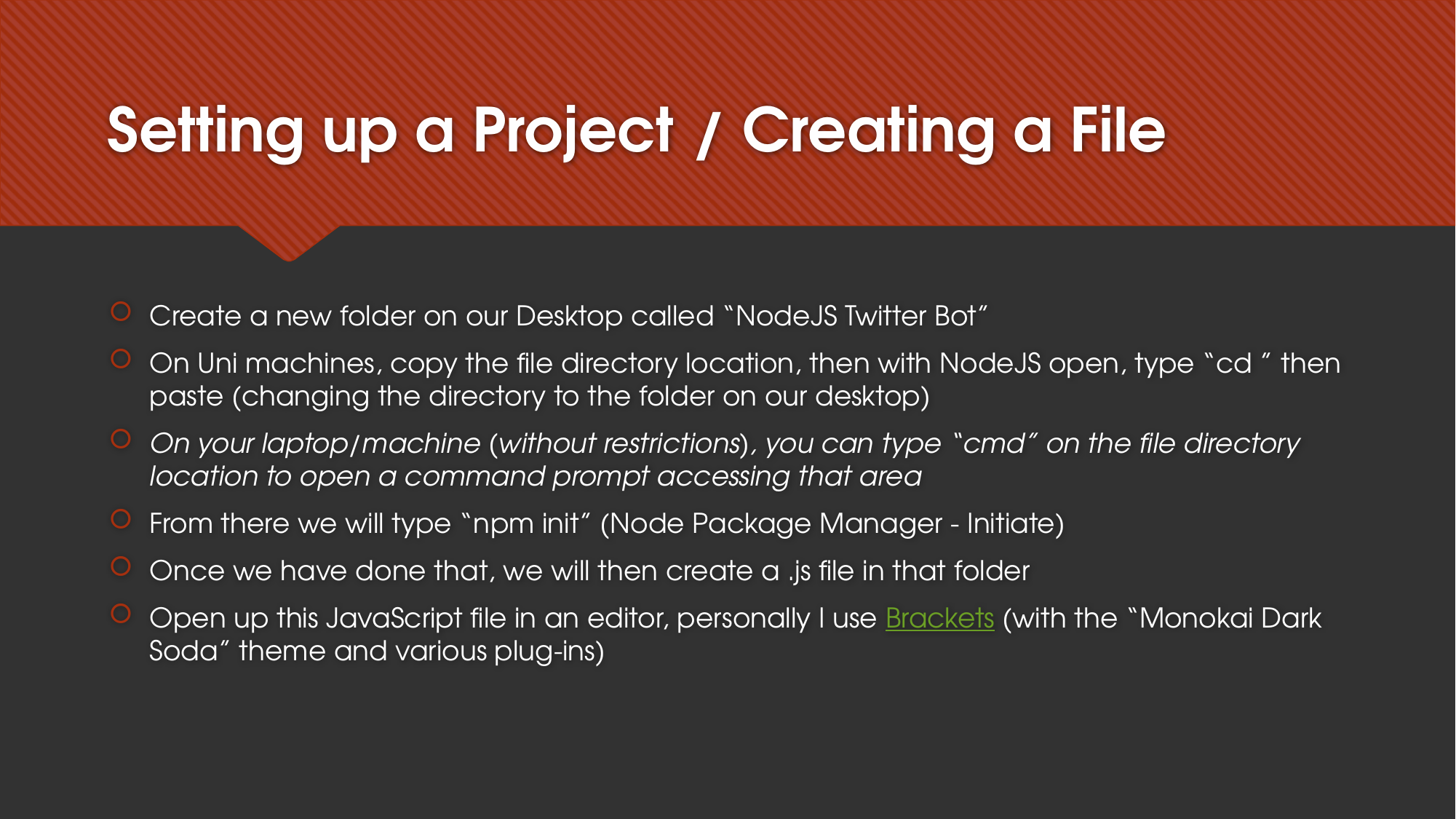

# Setting up a Project / Creating a File
Create a new folder on our Desktop called “NodeJS Twitter Bot”
On Uni machines, copy the file directory location, then with NodeJS open, type “cd ” then paste (changing the directory to the folder on our desktop)
On your laptop/machine (without restrictions), you can type “cmd” on the file directory location to open a command prompt accessing that area
From there we will type “npm init” (Node Package Manager - Initiate)
Once we have done that, we will then create a .js file in that folder
Open up this JavaScript file in an editor, personally I use Brackets (with the “Monokai Dark Soda” theme and various plug-ins)